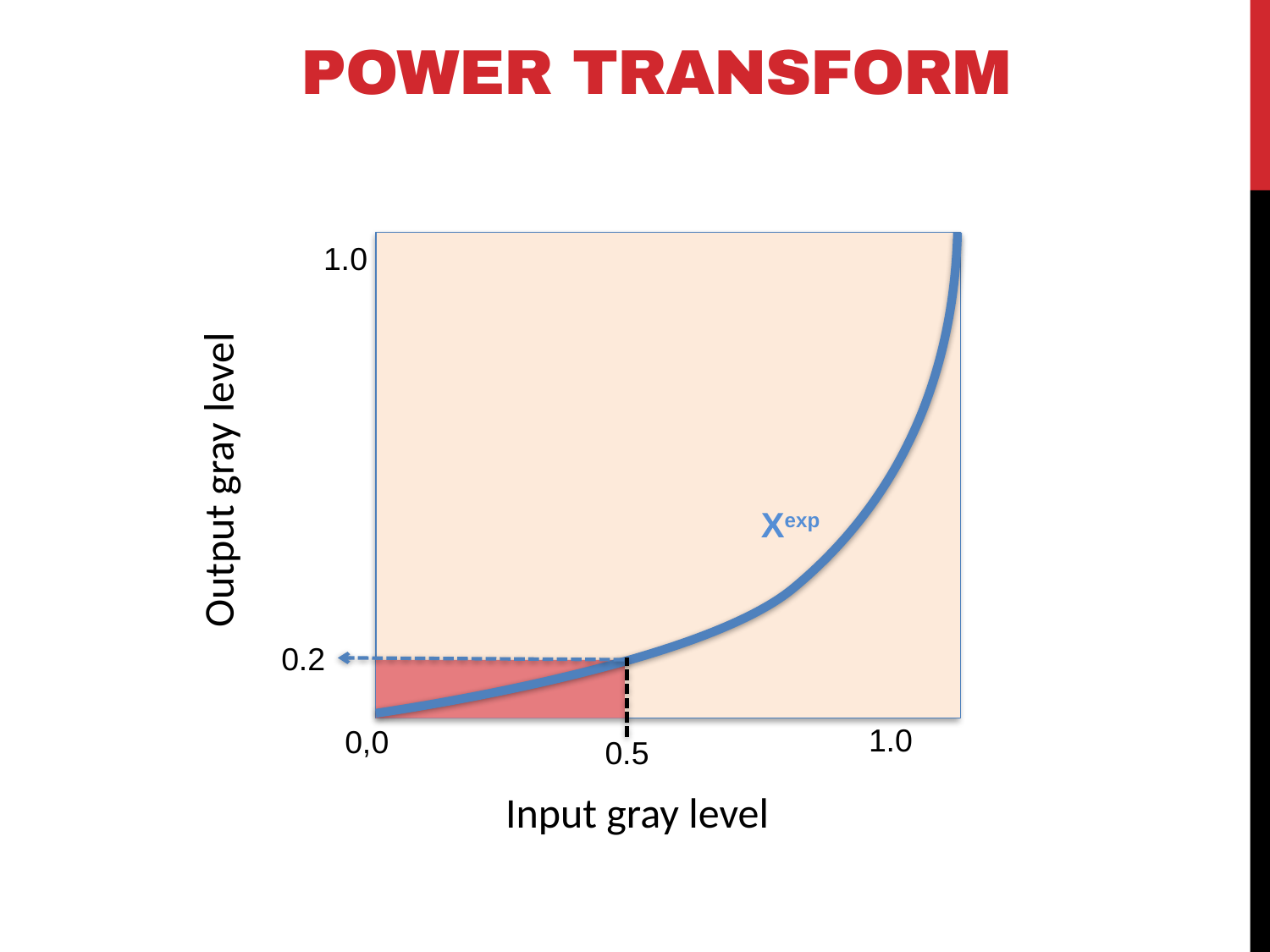

# Power Transform

1.0

Output gray level
Xexp
0.2

1.0
0,0
0.5
Input gray level